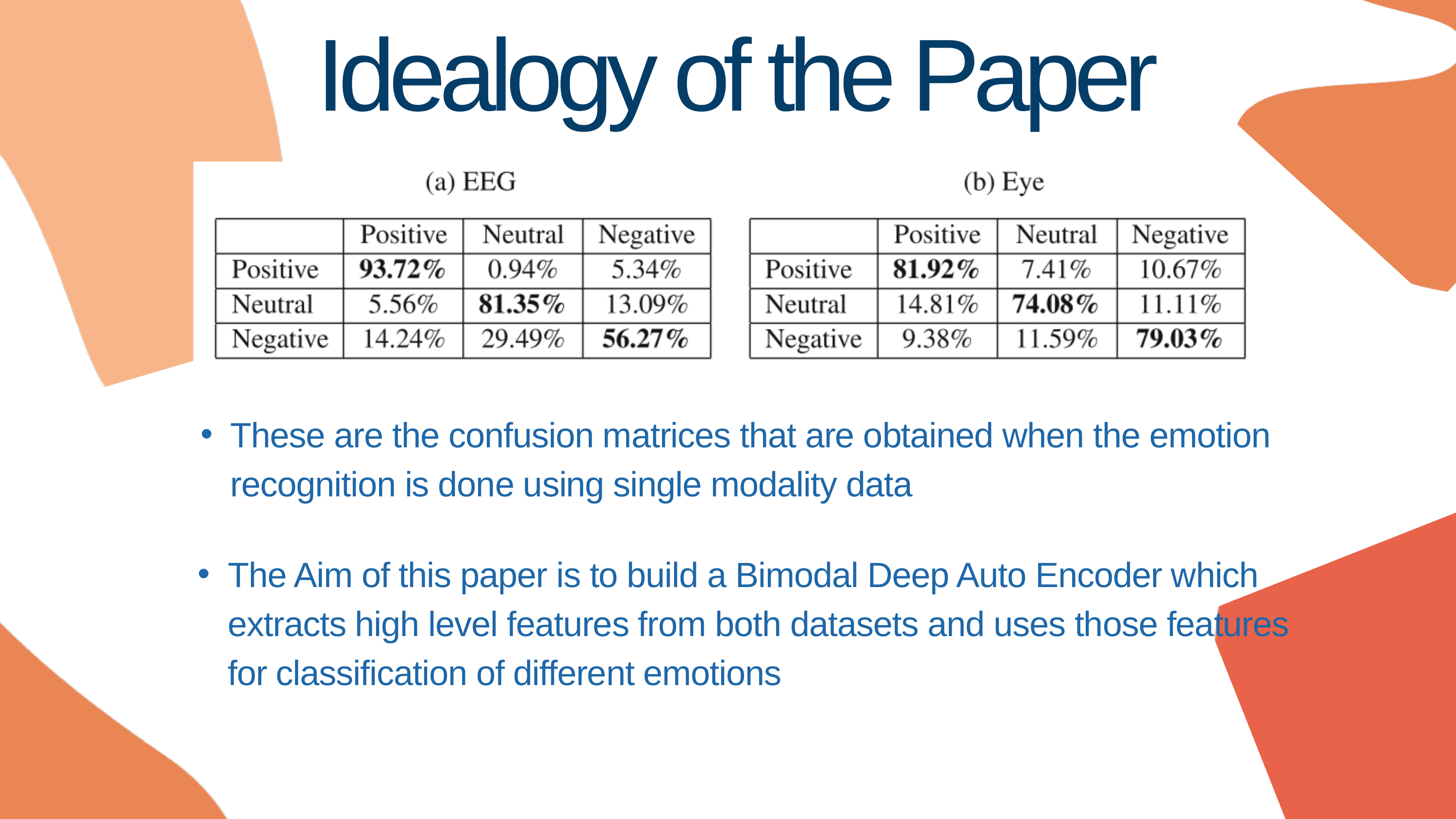

Idealogy of the Paper

These are the confusion matrices that are obtained when the emotion recognition is done using single modality data

The Aim of this paper is to build a Bimodal Deep Auto Encoder which extracts high level features from both datasets and uses those features for classification of different emotions